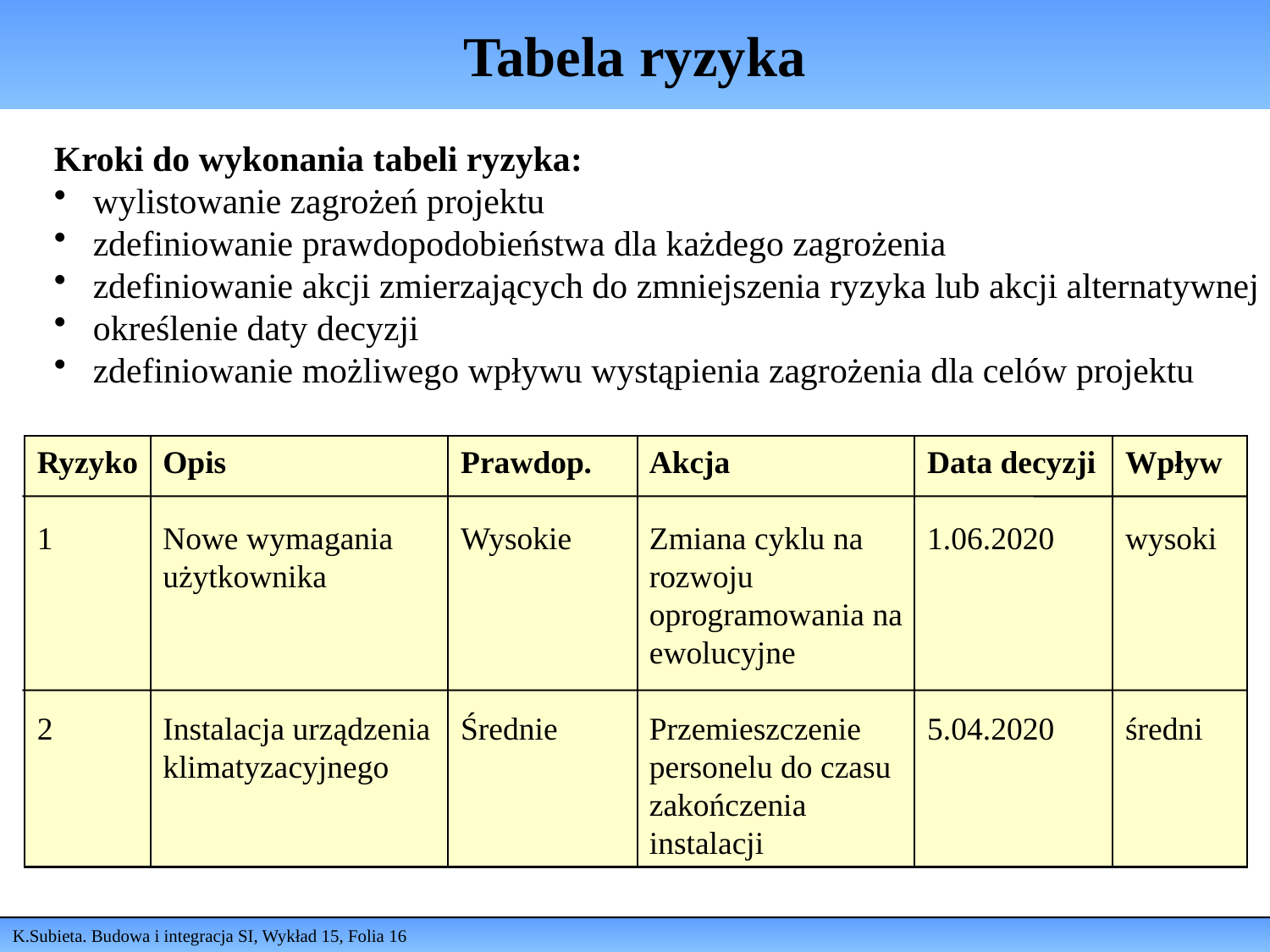

# Tabela ryzyka
Kroki do wykonania tabeli ryzyka:
 wylistowanie zagrożeń projektu
 zdefiniowanie prawdopodobieństwa dla każdego zagrożenia
 zdefiniowanie akcji zmierzających do zmniejszenia ryzyka lub akcji alternatywnej
 określenie daty decyzji
 zdefiniowanie możliwego wpływu wystąpienia zagrożenia dla celów projektu
Ryzyko

1

2

Opis

Nowe wymagania użytkownika

Instalacja urządzenia klimatyzacyjnego

Prawdop.

Wysokie

Średnie

Akcja

Zmiana cyklu na rozwoju oprogramowania na ewolucyjne

Przemieszczenie personelu do czasu zakończenia instalacji
Data decyzji

1.06.2020

5.04.2020

Wpływ

wysoki

średni